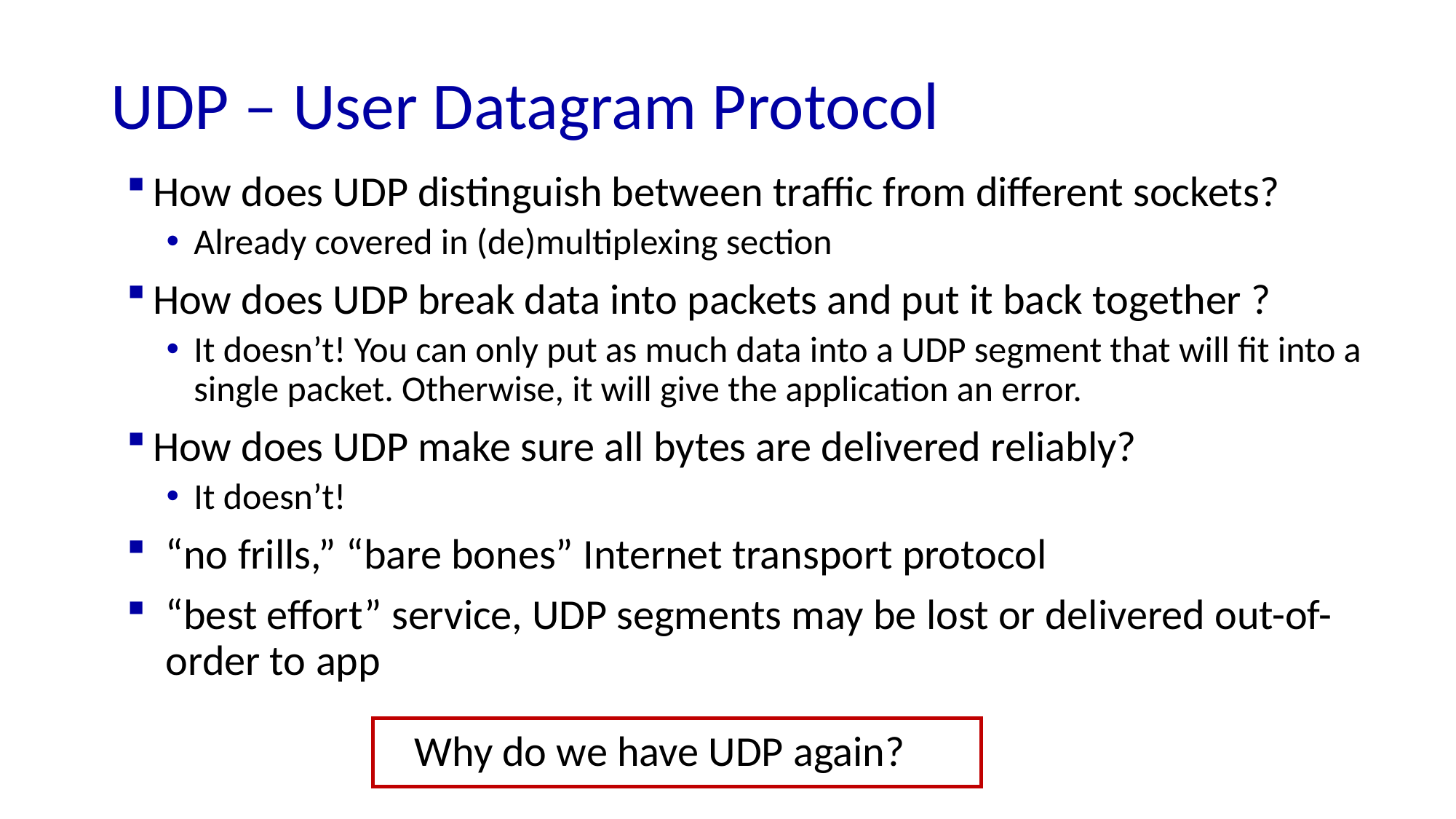

# UDP – User Datagram Protocol
How does UDP distinguish between traffic from different sockets?
Already covered in (de)multiplexing section
How does UDP break data into packets and put it back together ?
It doesn’t! You can only put as much data into a UDP segment that will fit into a single packet. Otherwise, it will give the application an error.
How does UDP make sure all bytes are delivered reliably?
It doesn’t!
“no frills,” “bare bones” Internet transport protocol
“best effort” service, UDP segments may be lost or delivered out-of-order to app

Why do we have UDP again?